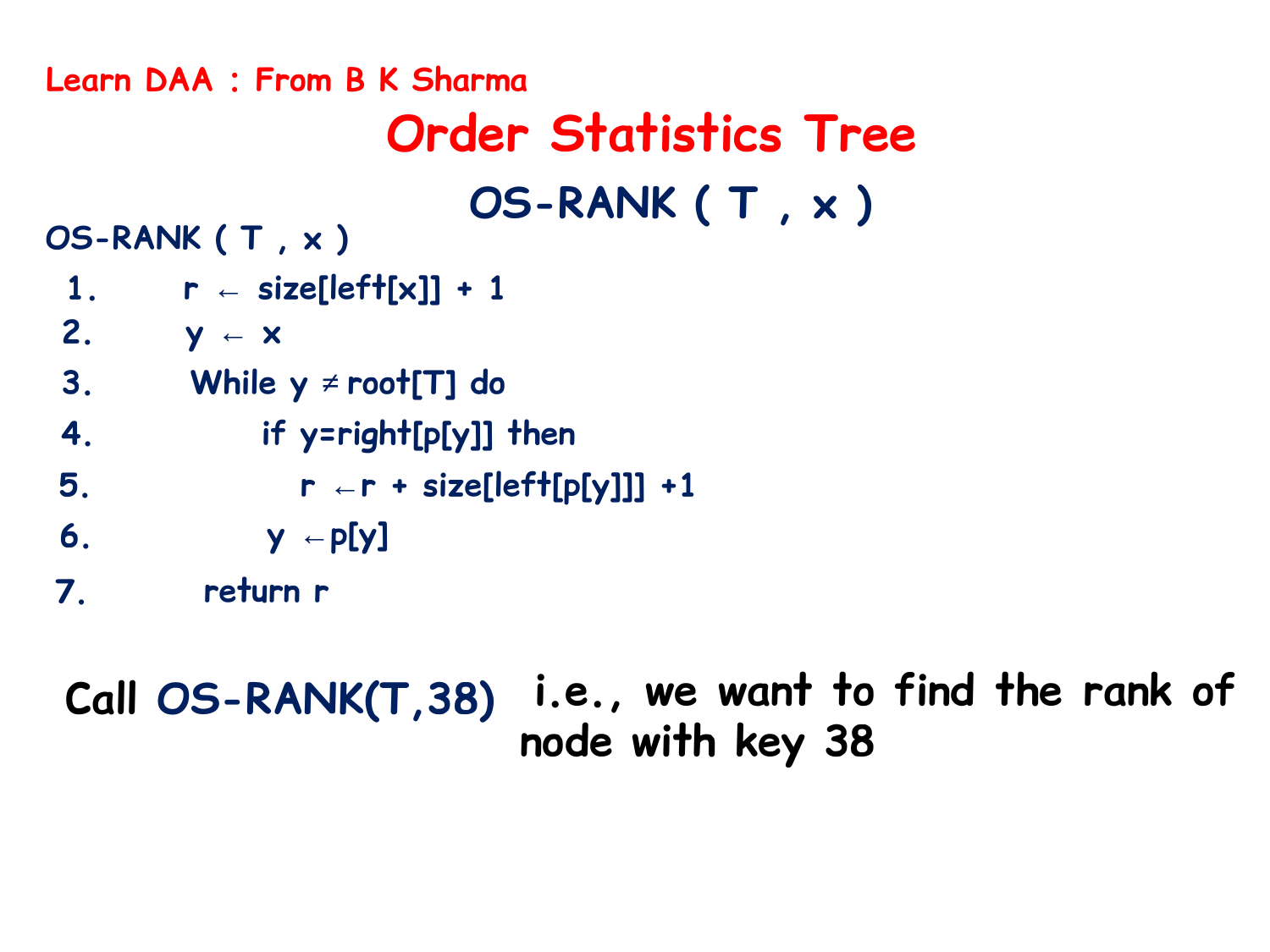

Learn DAA : From B K Sharma
Order Statistics Tree
OS-RANK ( T , x )
OS-RANK ( T , x )
1.
r ← size[left[x]] + 1
2.
y ← x
3.
While y ≠ root[T] do
4.
      if y=right[p[y]] then
5.
r ←r + size[left[p[y]]] +1
y ←p[y]
6.
return r
7.
 i.e., we want to find the rank of node with key 38
Call OS-RANK(T,38)